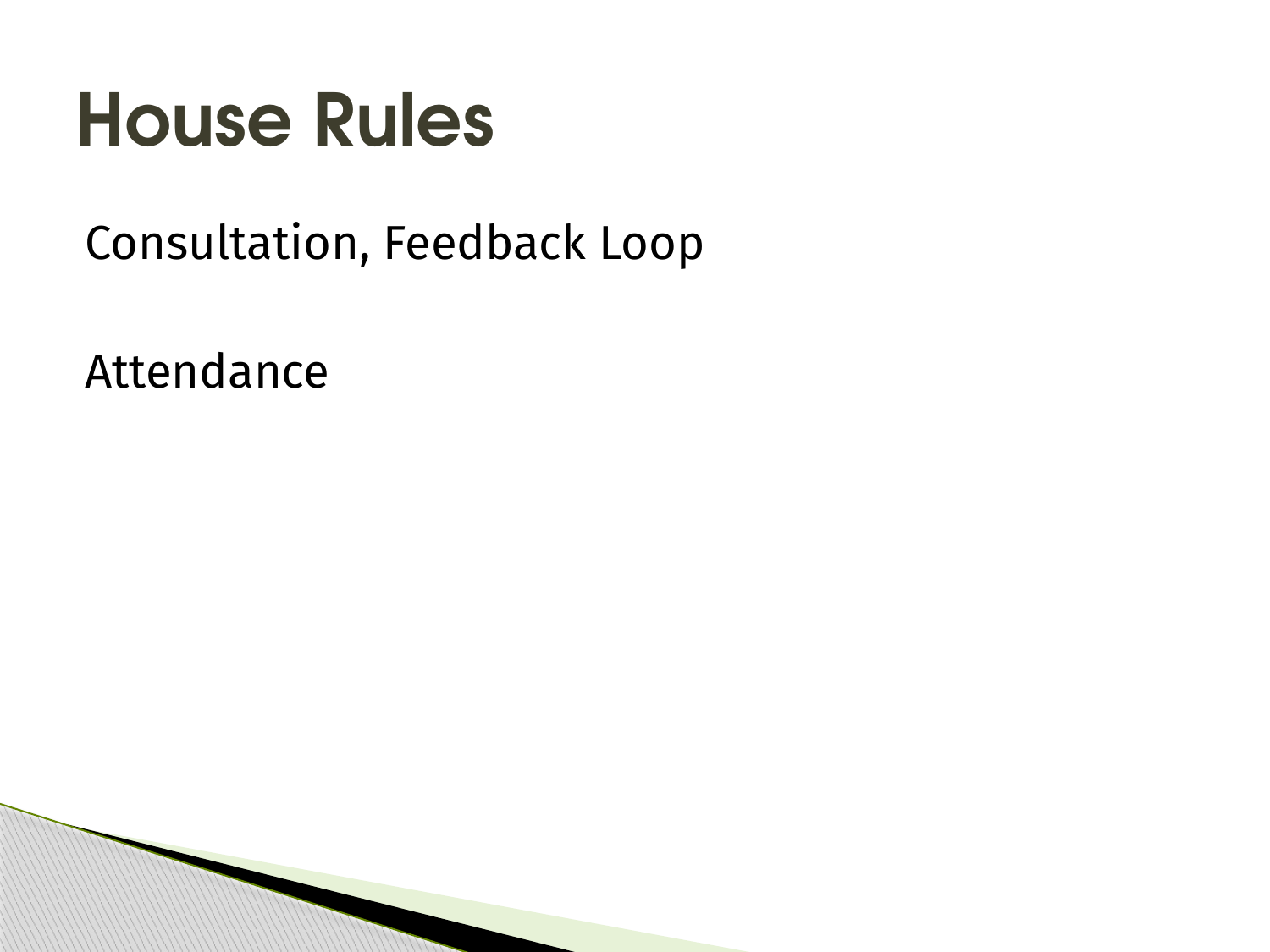

# House Rules
Consultation, Feedback Loop

Attendance